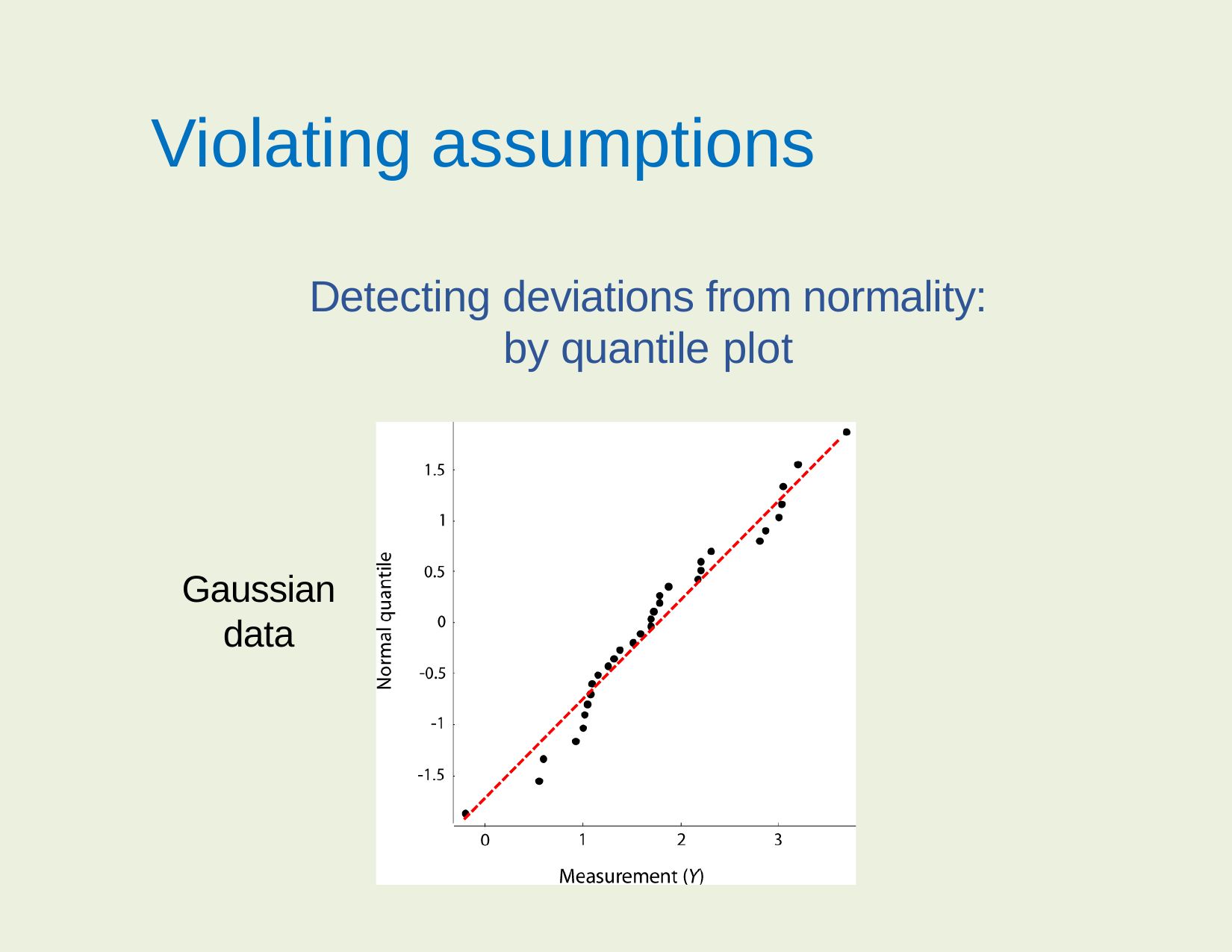

Violating assumptions
Detecting deviations from normality: by quantile plot

Gaussian data